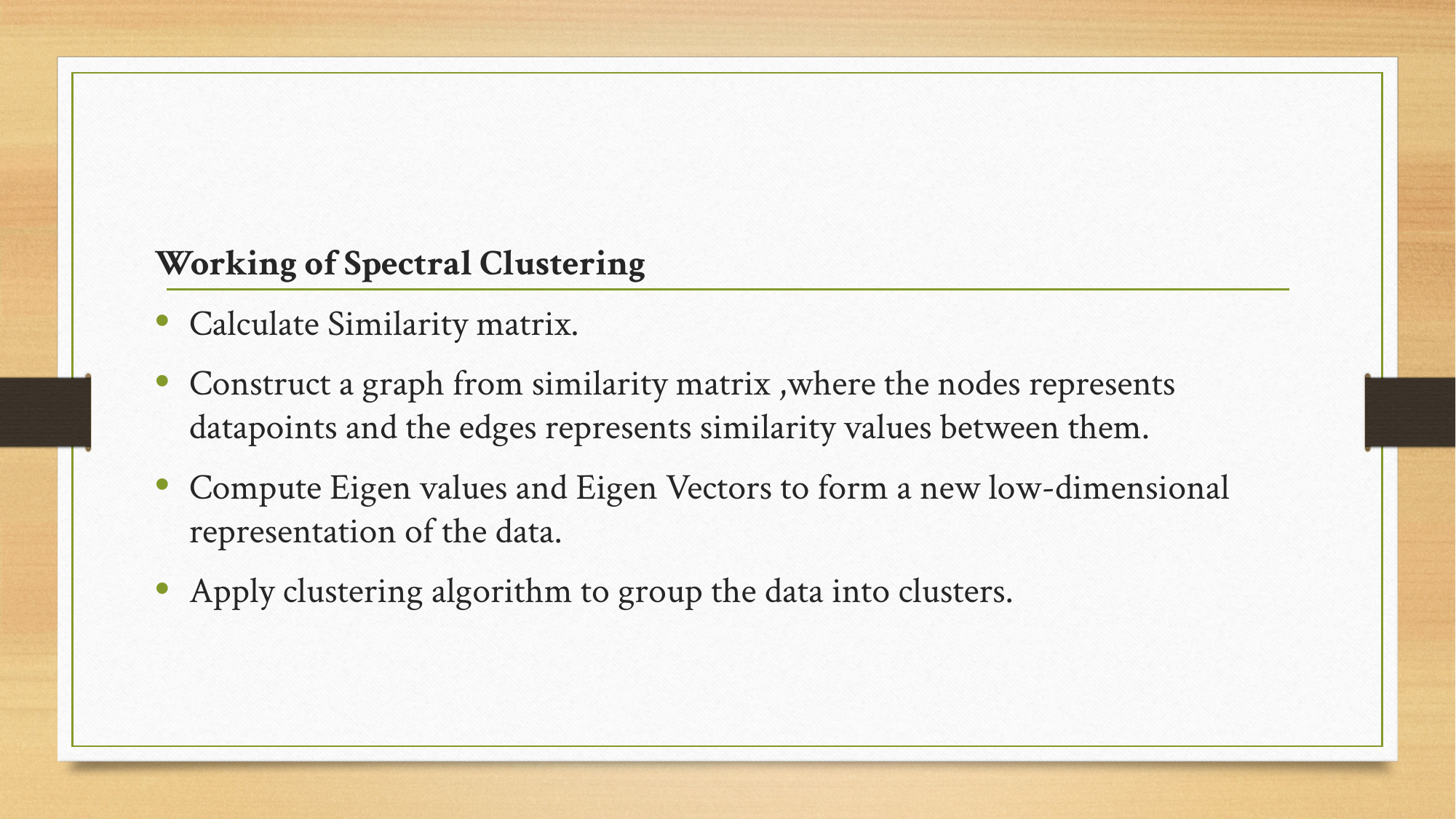

Working of Spectral Clustering
Calculate Similarity matrix.
Construct a graph from similarity matrix ,where the nodes represents datapoints and the edges represents similarity values between them.
Compute Eigen values and Eigen Vectors to form a new low-dimensional representation of the data.
Apply clustering algorithm to group the data into clusters.